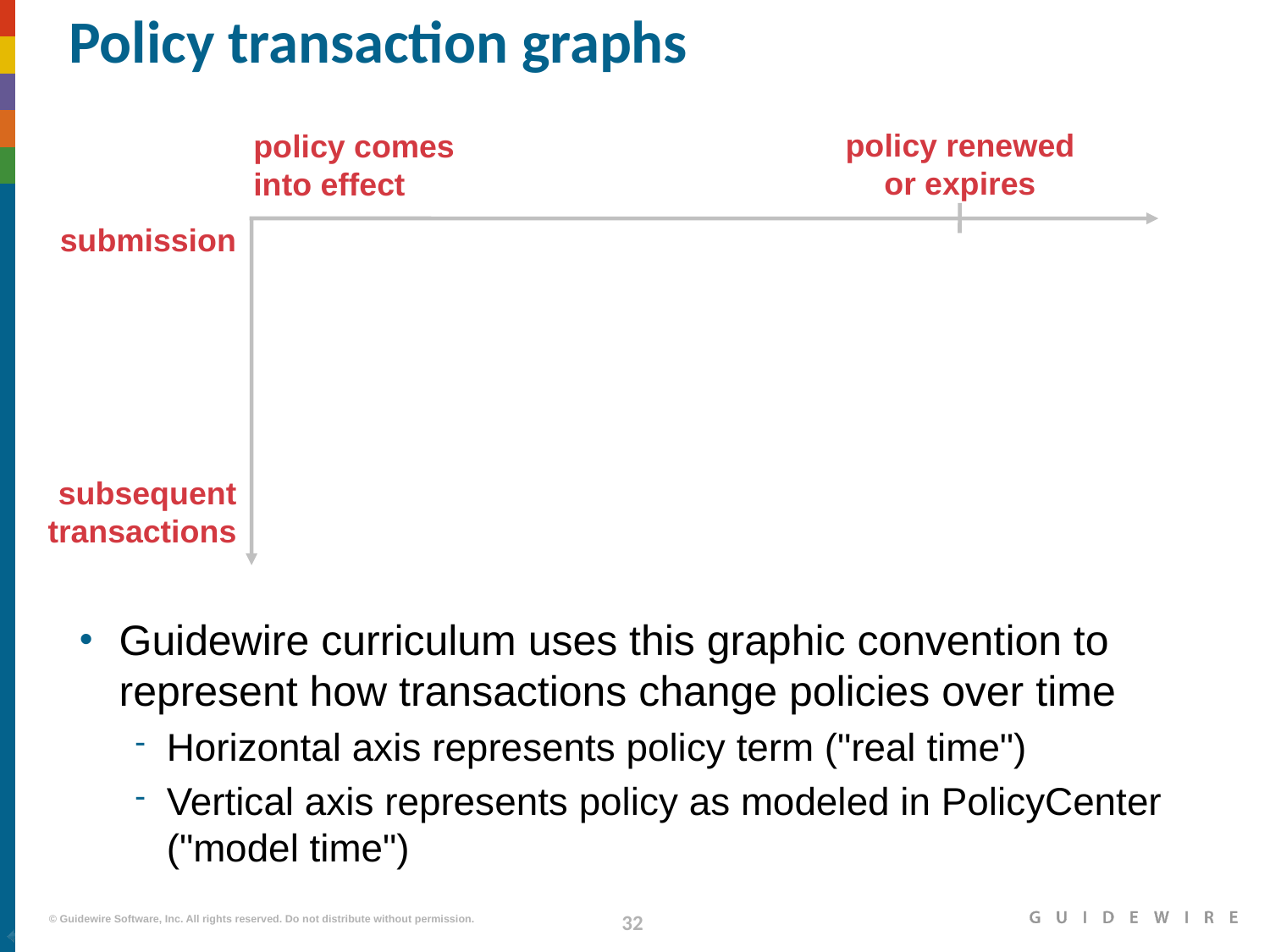

# Policy transaction graphs
policy renewed
or expires
policy comes
into effect

submission
subsequent
transactions
Guidewire curriculum uses this graphic convention to represent how transactions change policies over time
Horizontal axis represents policy term ("real time")
Vertical axis represents policy as modeled in PolicyCenter ("model time")